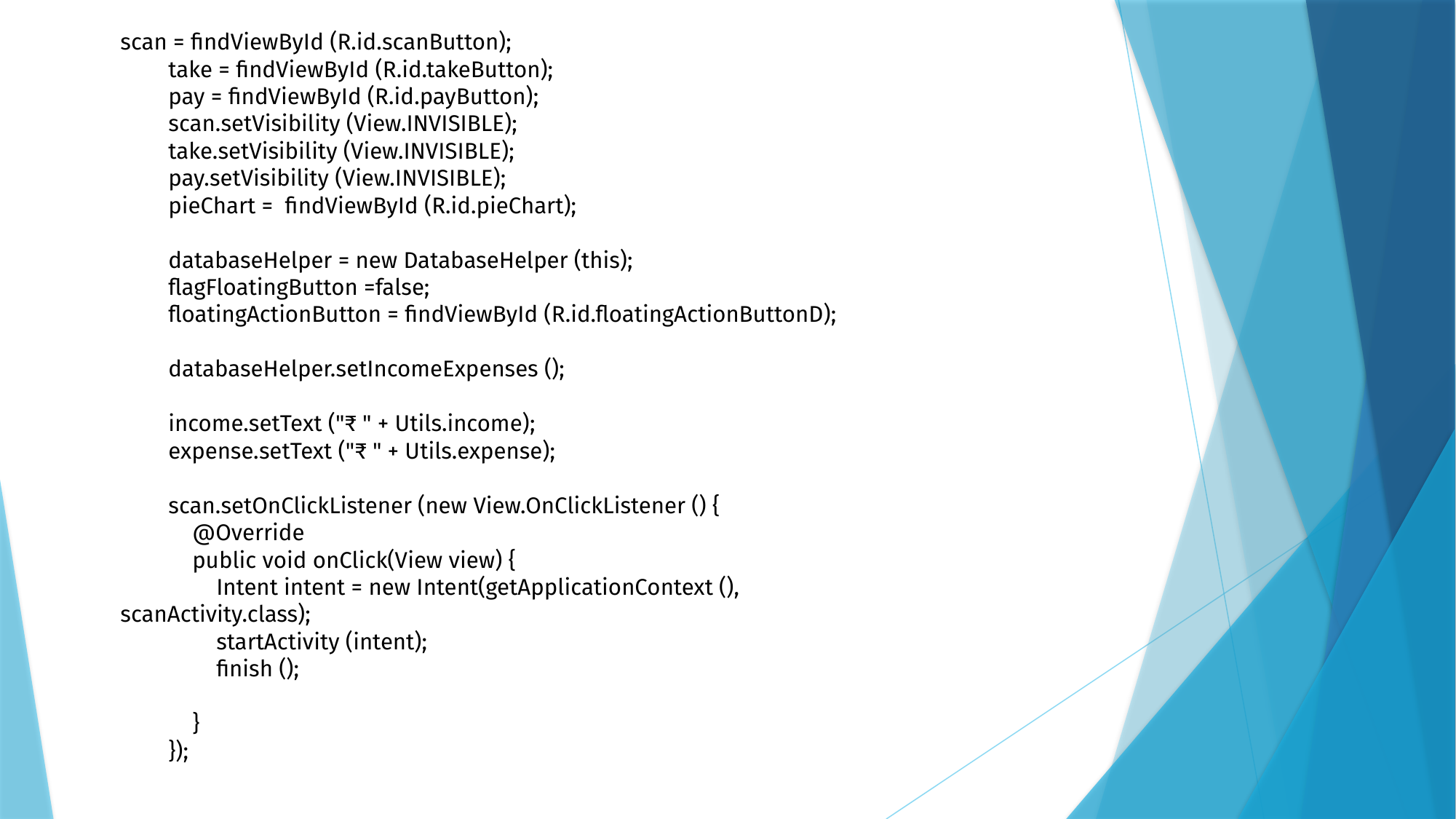

scan = findViewById (R.id.scanButton);
        take = findViewById (R.id.takeButton);
        pay = findViewById (R.id.payButton);
        scan.setVisibility (View.INVISIBLE);
        take.setVisibility (View.INVISIBLE);
        pay.setVisibility (View.INVISIBLE);
        pieChart =  findViewById (R.id.pieChart);
        databaseHelper = new DatabaseHelper (this);
        flagFloatingButton =false;
        floatingActionButton = findViewById (R.id.floatingActionButtonD);
        databaseHelper.setIncomeExpenses ();
        income.setText ("₹ " + Utils.income);
        expense.setText ("₹ " + Utils.expense);
        scan.setOnClickListener (new View.OnClickListener () {
            @Override
            public void onClick(View view) {
                Intent intent = new Intent(getApplicationContext (), scanActivity.class);
                startActivity (intent);
                finish ();
            }
        });